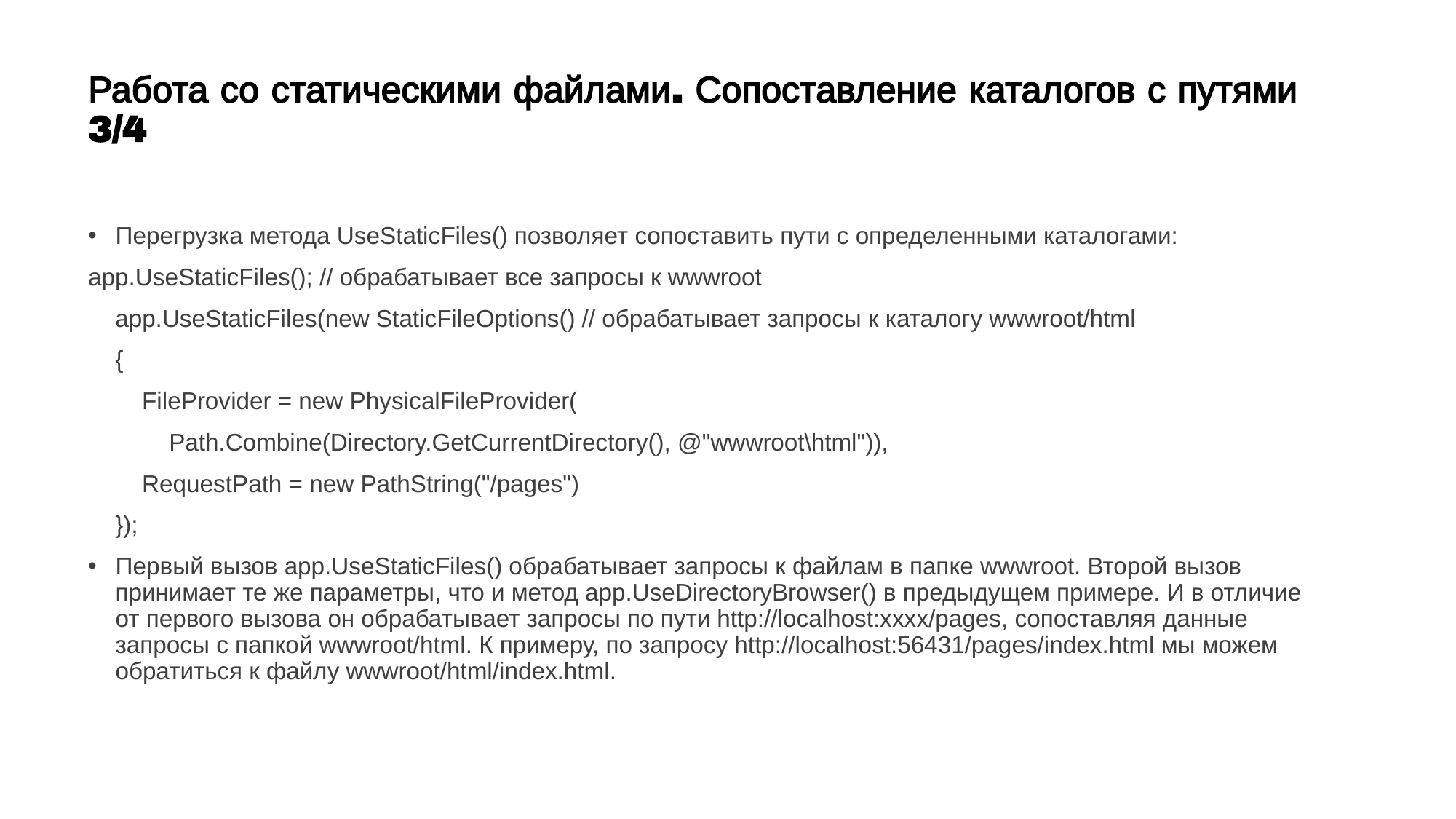

# Работа со статическими файлами. Сопоставление каталогов с путями 3/4
Перегрузка метода UseStaticFiles() позволяет сопоставить пути с определенными каталогами:
app.UseStaticFiles(); // обрабатывает все запросы к wwwroot
    app.UseStaticFiles(new StaticFileOptions() // обрабатывает запросы к каталогу wwwroot/html
    {
        FileProvider = new PhysicalFileProvider(
            Path.Combine(Directory.GetCurrentDirectory(), @"wwwroot\html")),
        RequestPath = new PathString("/pages")
    });
Первый вызов app.UseStaticFiles() обрабатывает запросы к файлам в папке wwwroot. Второй вызов принимает те же параметры, что и метод app.UseDirectoryBrowser() в предыдущем примере. И в отличие от первого вызова он обрабатывает запросы по пути http://localhost:xxxx/pages, сопоставляя данные запросы с папкой wwwroot/html. К примеру, по запросу http://localhost:56431/pages/index.html мы можем обратиться к файлу wwwroot/html/index.html.